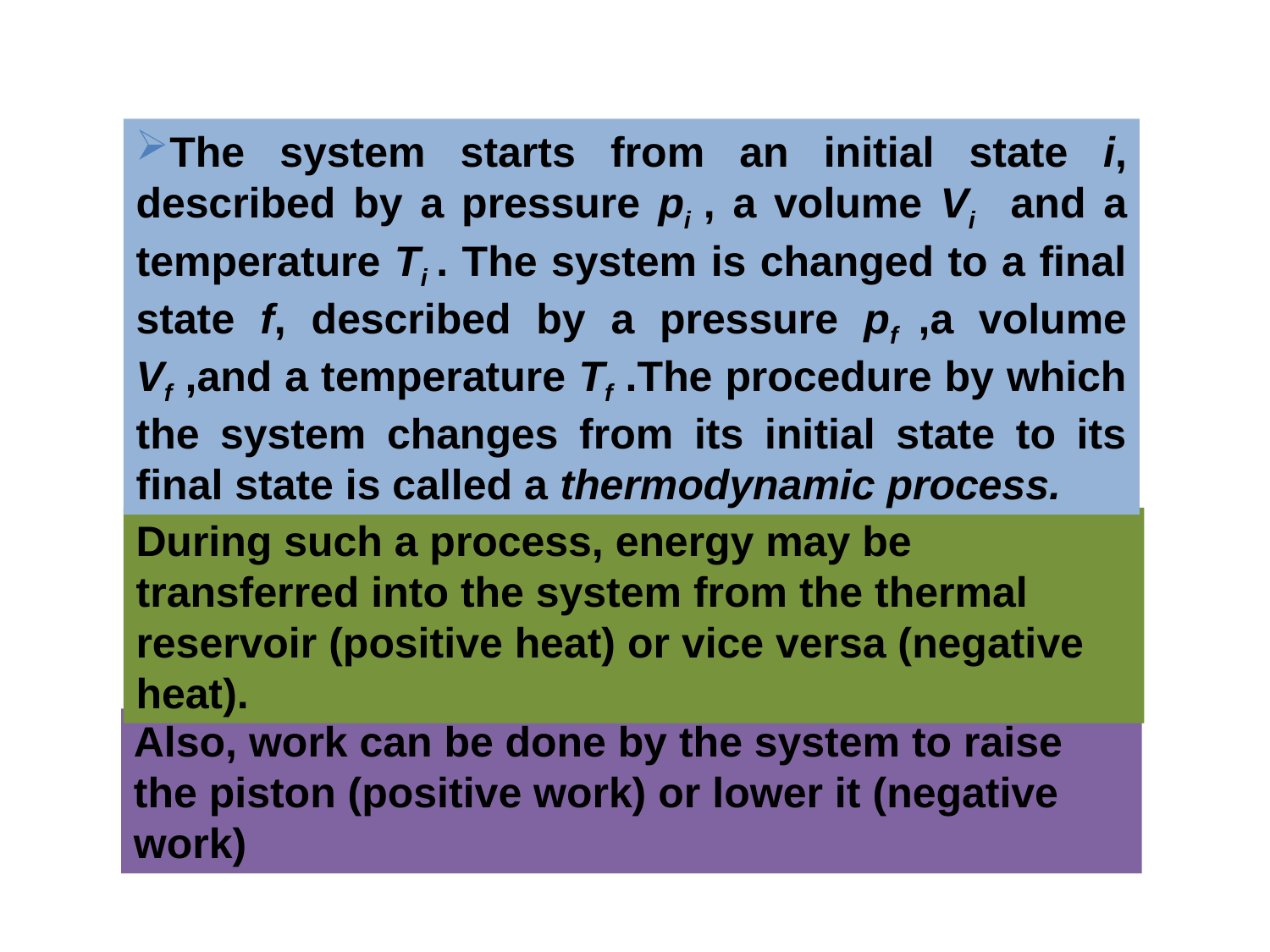

The system starts from an initial state i, described by a pressure pi , a volume Vi  and a temperature Ti . The system is changed to a final state f, described by a pressure pf ,a volume Vf ,and a temperature Tf .The procedure by which the system changes from its initial state to its final state is called a thermodynamic process.
During such a process, energy may be transferred into the system from the thermal reservoir (positive heat) or vice versa (negative heat).
Also, work can be done by the system to raise the piston (positive work) or lower it (negative work)